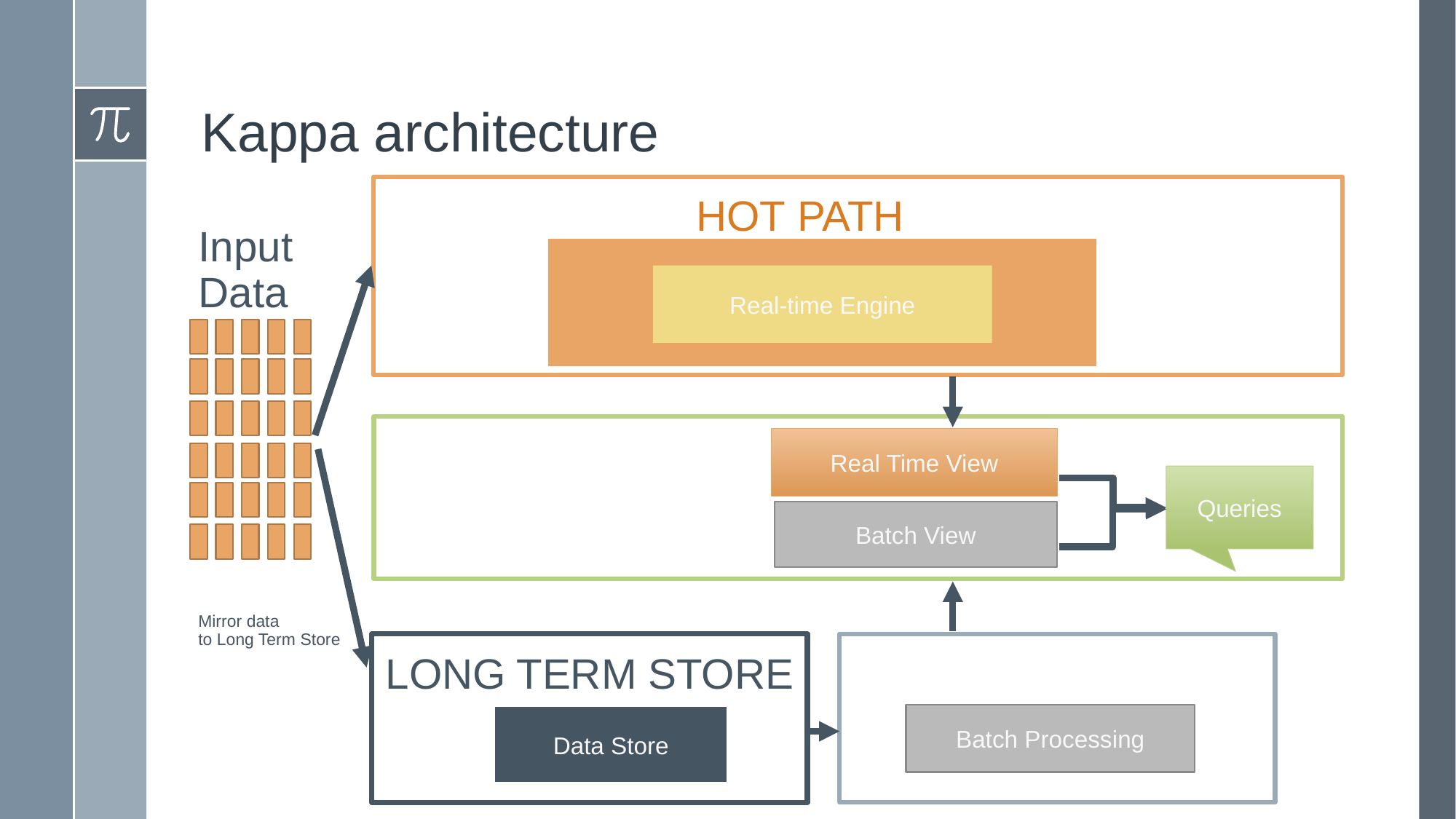

# Kappa architecture

HOT PATH
Input
Data

Real-time Engine

Real Time View
Queries
Batch View
Mirror data
to Long Term Store

LONG TERM STORE
Batch Processing
Data Store